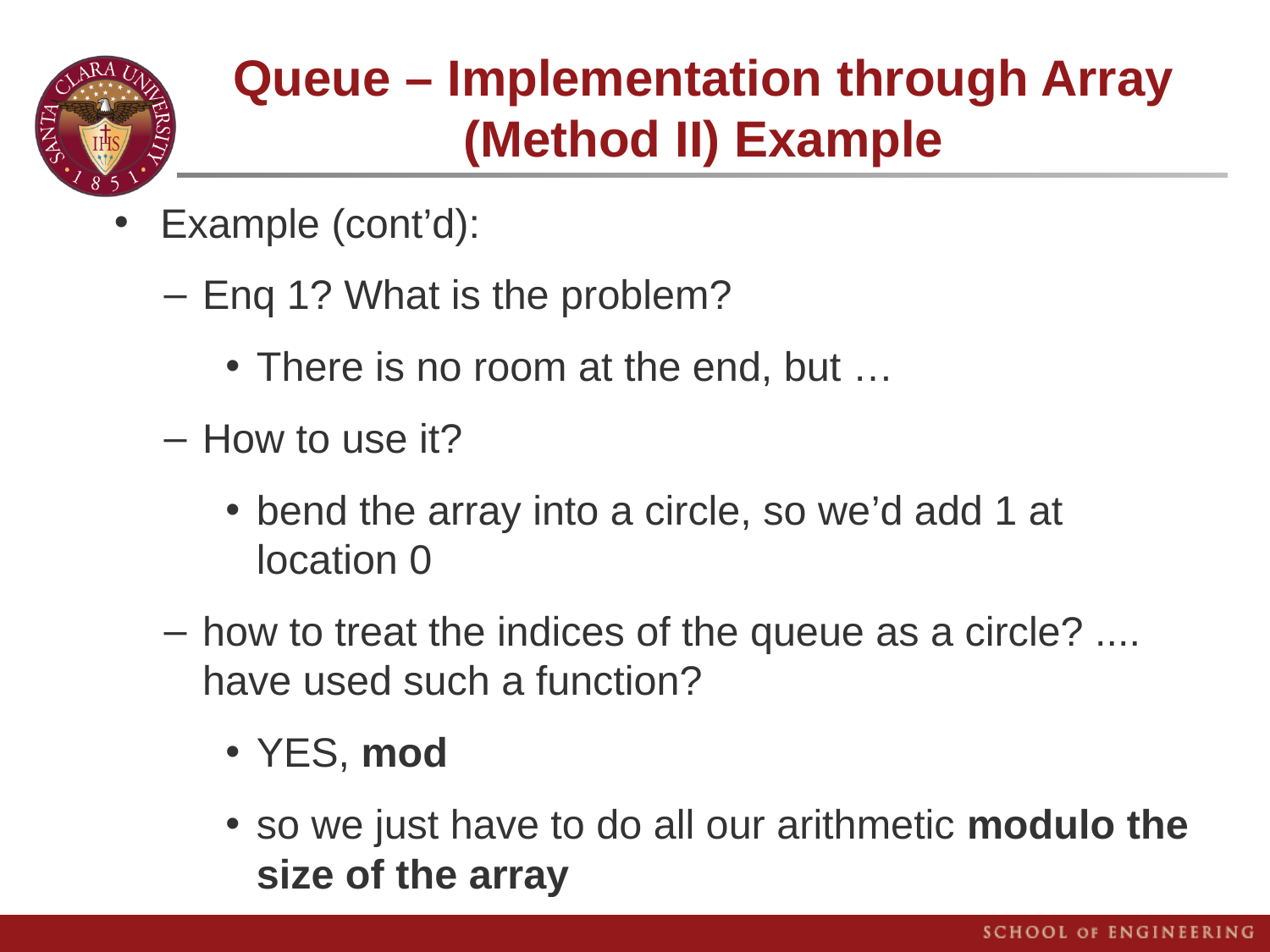

# Queue – Implementation through Array (Method II) Example
Example (cont’d):
Enq 1? What is the problem?
There is no room at the end, but …
How to use it?
bend the array into a circle, so we’d add 1 at location 0
how to treat the indices of the queue as a circle? .... have used such a function?
YES, mod
so we just have to do all our arithmetic modulo the size of the array